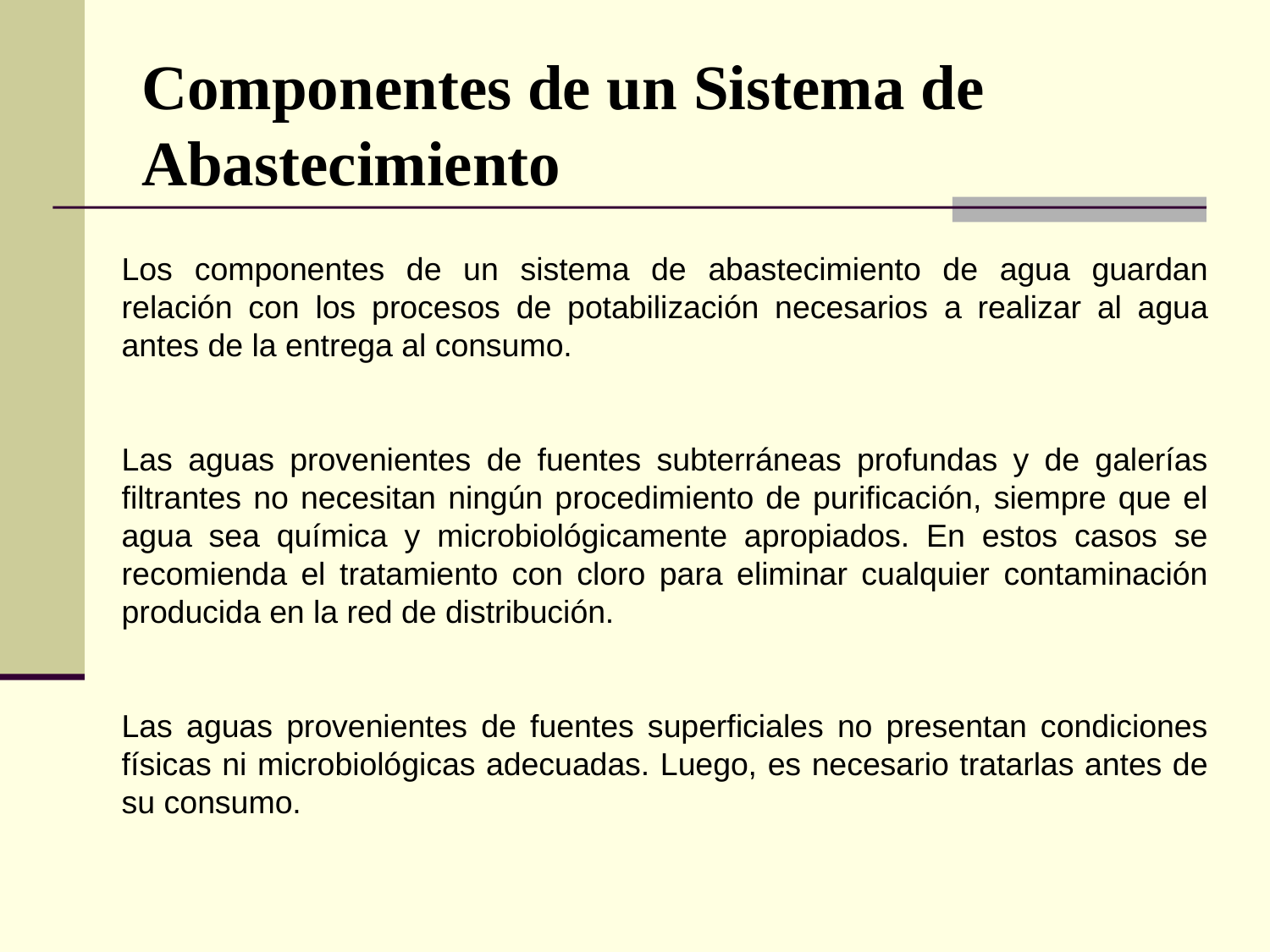

Componentes de un Sistema de Abastecimiento
Los componentes de un sistema de abastecimiento de agua guardan relación con los procesos de potabilización necesarios a realizar al agua antes de la entrega al consumo.

Las aguas provenientes de fuentes subterráneas profundas y de galerías filtrantes no necesitan ningún procedimiento de purificación, siempre que el agua sea química y microbiológicamente apropiados. En estos casos se recomienda el tratamiento con cloro para eliminar cualquier contaminación producida en la red de distribución.

Las aguas provenientes de fuentes superficiales no presentan condiciones físicas ni microbiológicas adecuadas. Luego, es necesario tratarlas antes de su consumo.